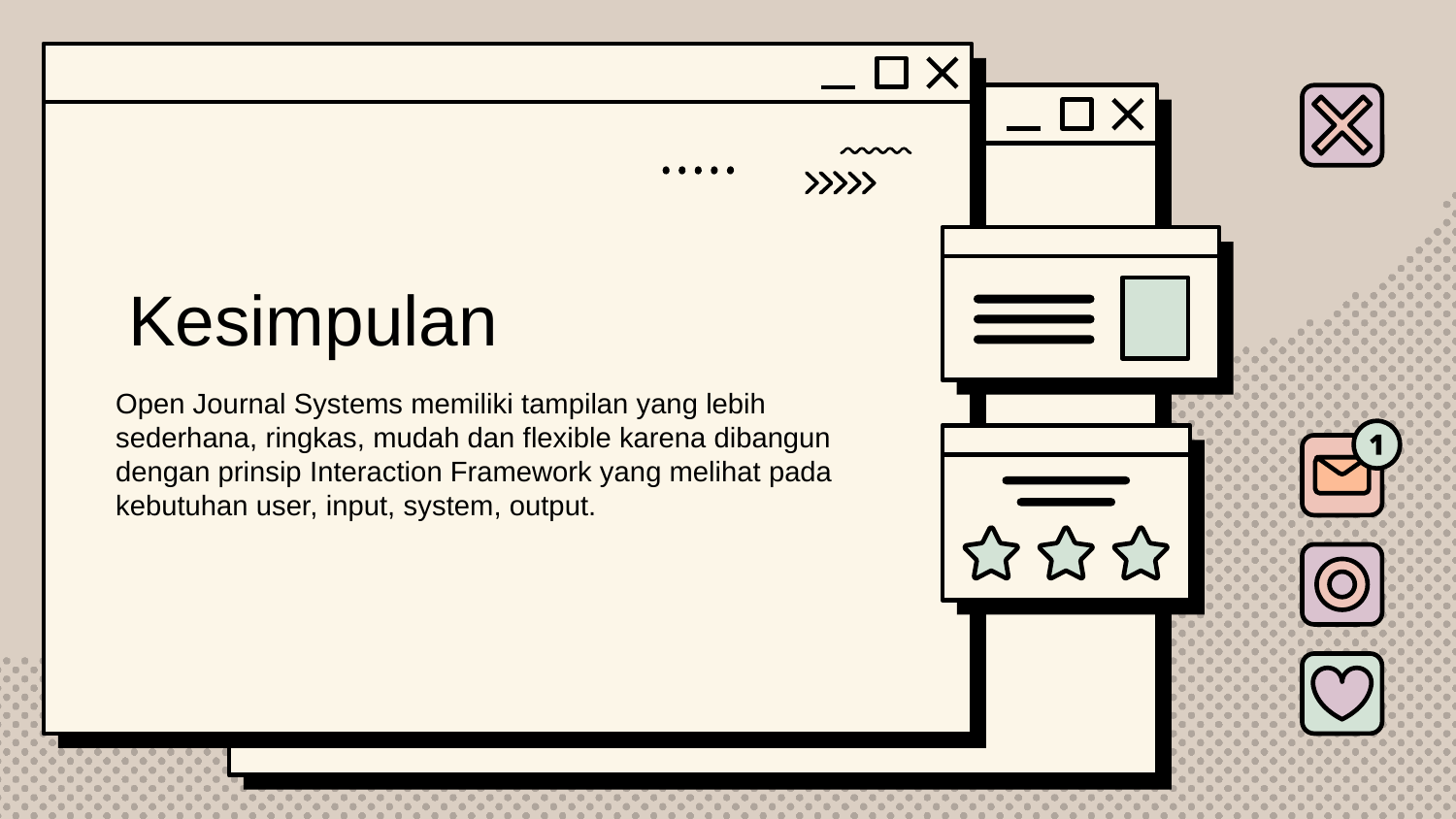

# Kesimpulan
Open Journal Systems memiliki tampilan yang lebih sederhana, ringkas, mudah dan flexible karena dibangun dengan prinsip Interaction Framework yang melihat pada kebutuhan user, input, system, output.